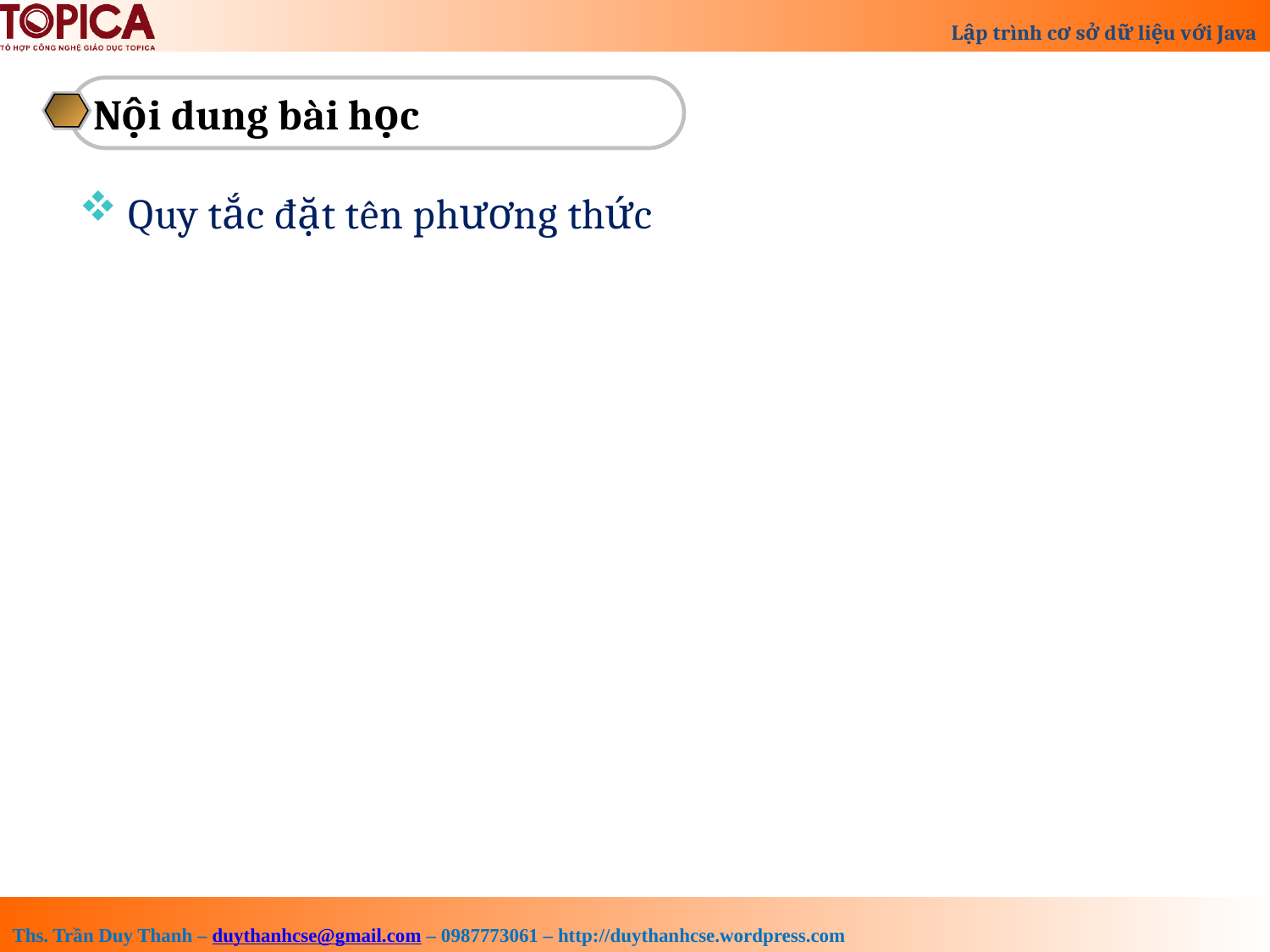

Nội dung bài học

Quy tắc đặt tên phương thức